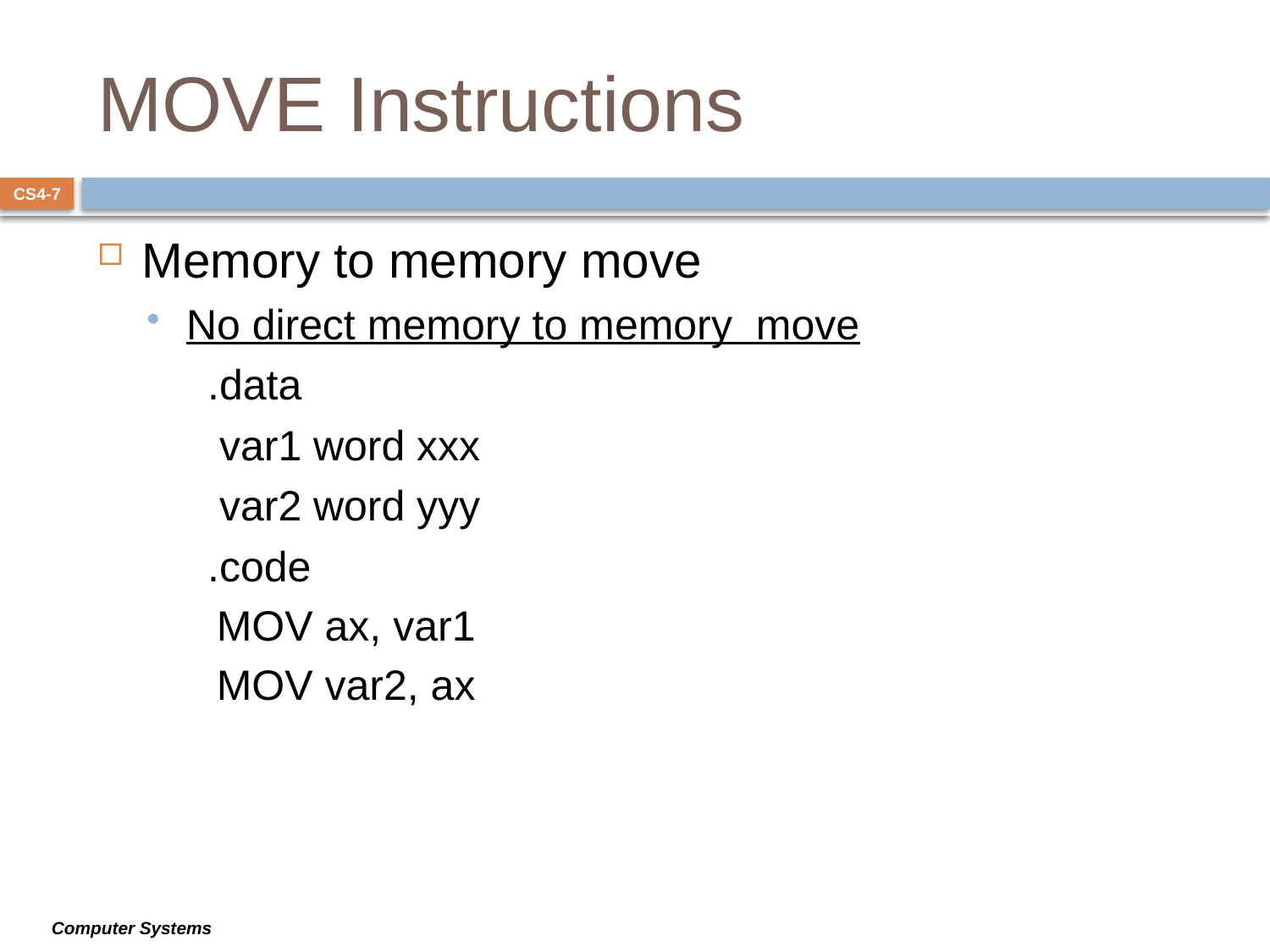

# MOVE Instructions
CS4-7
Memory to memory move
No direct memory to memory  move
     .data
      var1	word xxx
      var2	word yyy
     .code
  MOV ax, var1
  MOV var2, ax